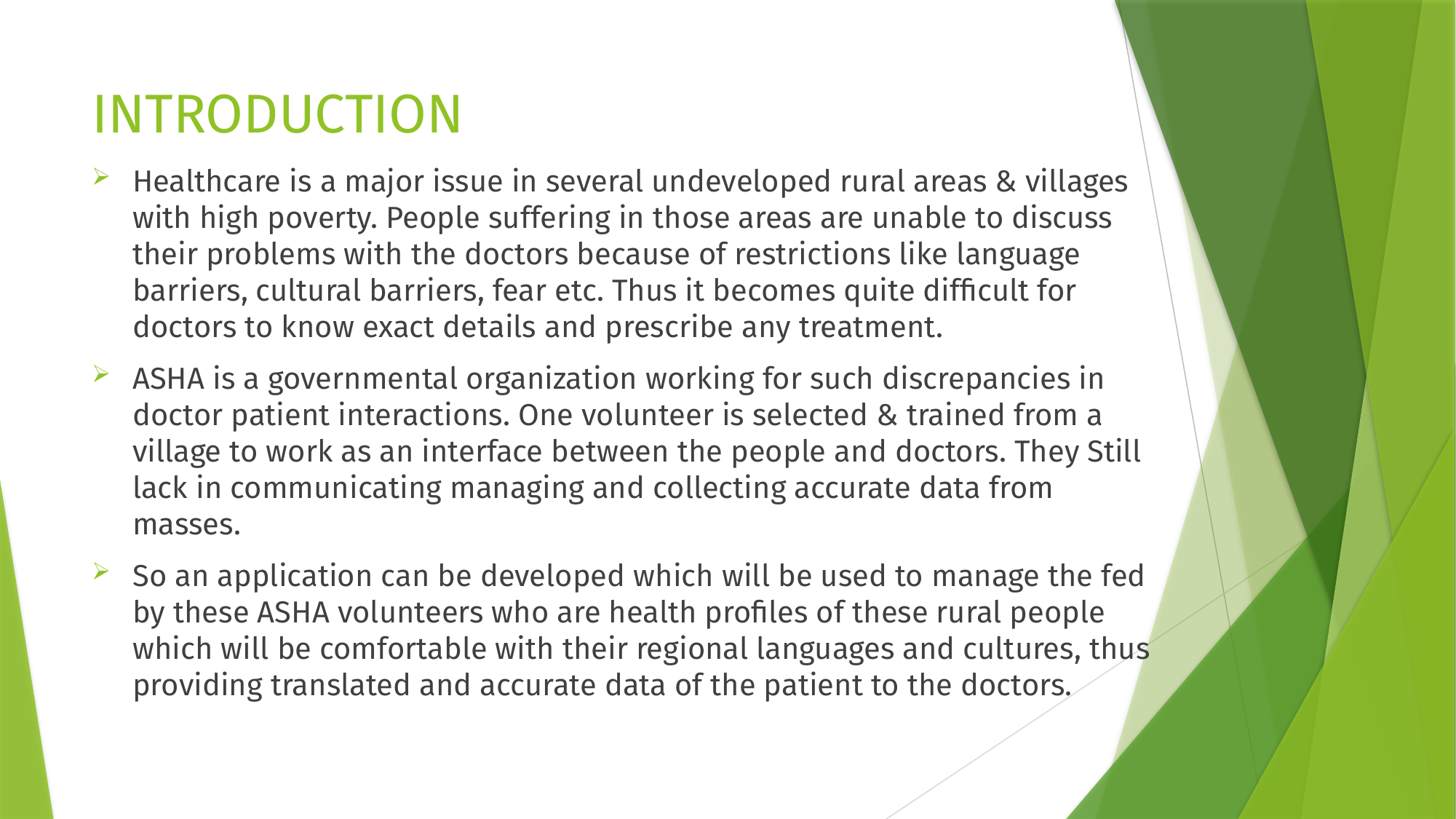

# INTRODUCTION
Healthcare is a major issue in several undeveloped rural areas & villages with high poverty. People suffering in those areas are unable to discuss their problems with the doctors because of restrictions like language barriers, cultural barriers, fear etc. Thus it becomes quite difficult for doctors to know exact details and prescribe any treatment.
ASHA is a governmental organization working for such discrepancies in doctor patient interactions. One volunteer is selected & trained from a village to work as an interface between the people and doctors. They Still lack in communicating managing and collecting accurate data from masses.
So an application can be developed which will be used to manage the fed by these ASHA volunteers who are health profiles of these rural people which will be comfortable with their regional languages and cultures, thus providing translated and accurate data of the patient to the doctors.